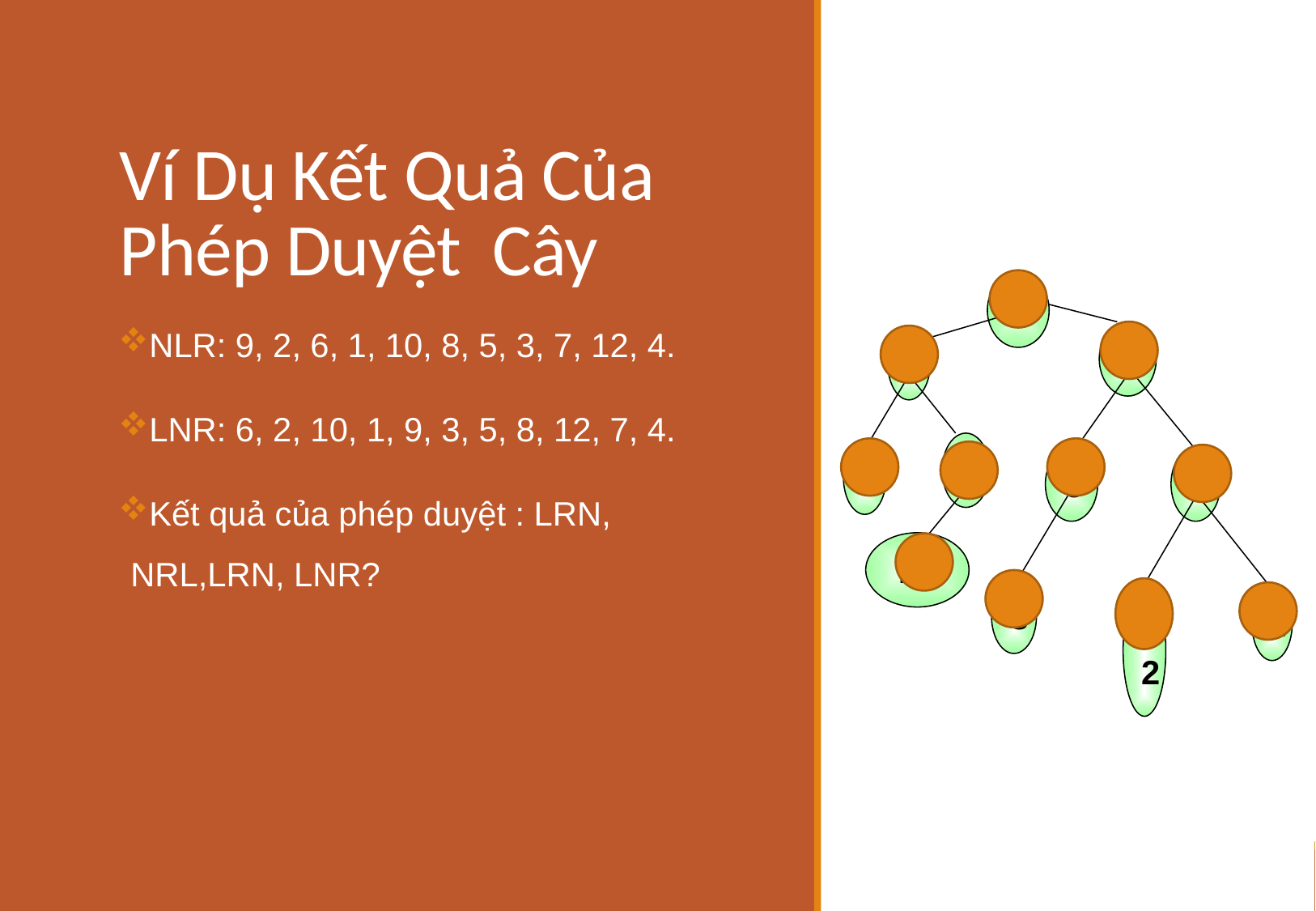

# Ví Dụ Kết Quả Của Phép Duyệt  Cây

9

8
2

1
6
5
7

10
3
12
4
NLR: 9, 2, 6, 1, 10, 8, 5, 3, 7, 12, 4.
LNR: 6, 2, 10, 1, 9, 3, 5, 8, 12, 7, 4.
Kết quả của phép duyệt : LRN, NRL,LRN, LNR?